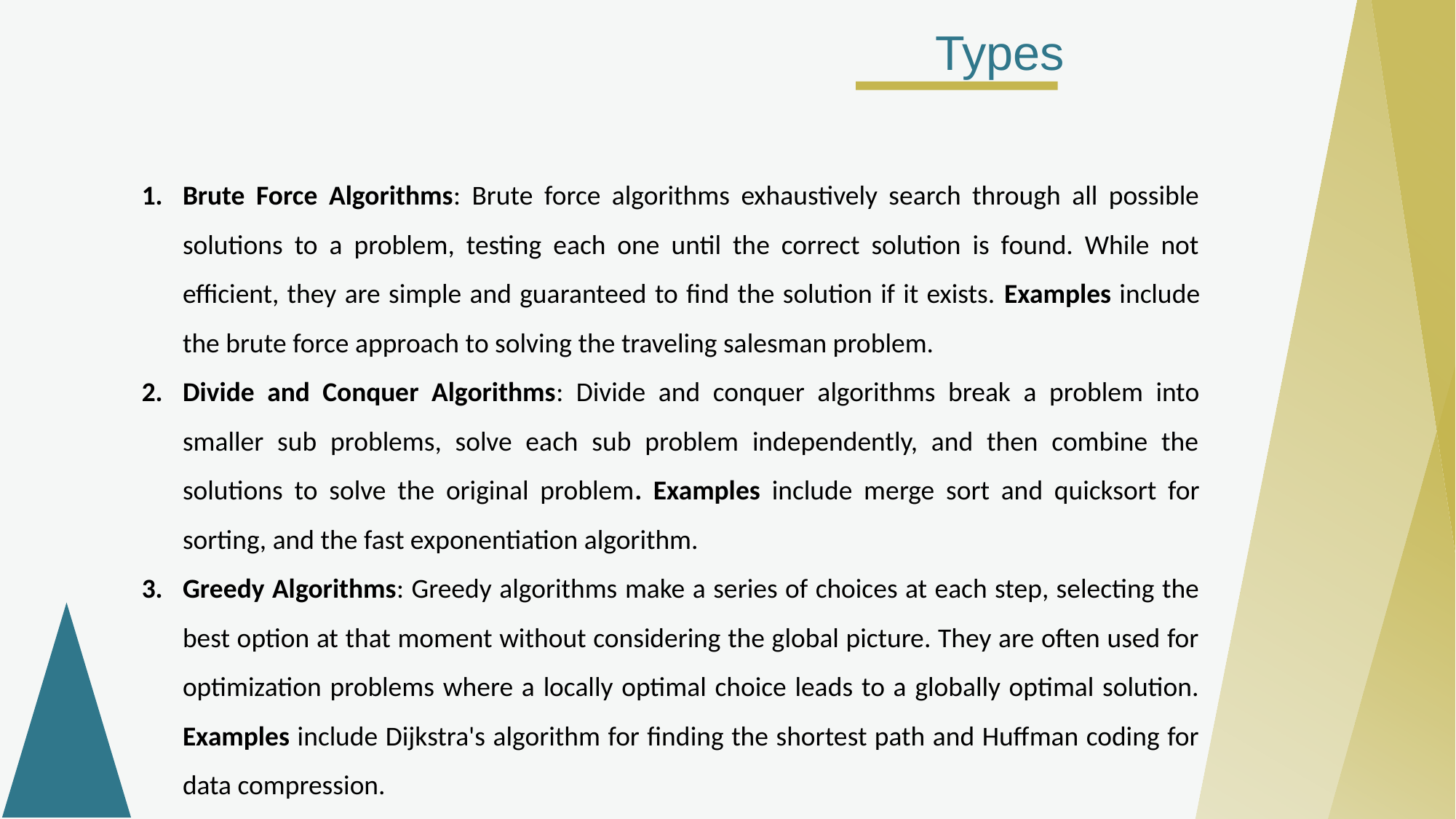

Types

Brute Force Algorithms: Brute force algorithms exhaustively search through all possible solutions to a problem, testing each one until the correct solution is found. While not efficient, they are simple and guaranteed to find the solution if it exists. Examples include the brute force approach to solving the traveling salesman problem.
Divide and Conquer Algorithms: Divide and conquer algorithms break a problem into smaller sub problems, solve each sub problem independently, and then combine the solutions to solve the original problem. Examples include merge sort and quicksort for sorting, and the fast exponentiation algorithm.
Greedy Algorithms: Greedy algorithms make a series of choices at each step, selecting the best option at that moment without considering the global picture. They are often used for optimization problems where a locally optimal choice leads to a globally optimal solution. Examples include Dijkstra's algorithm for finding the shortest path and Huffman coding for data compression.